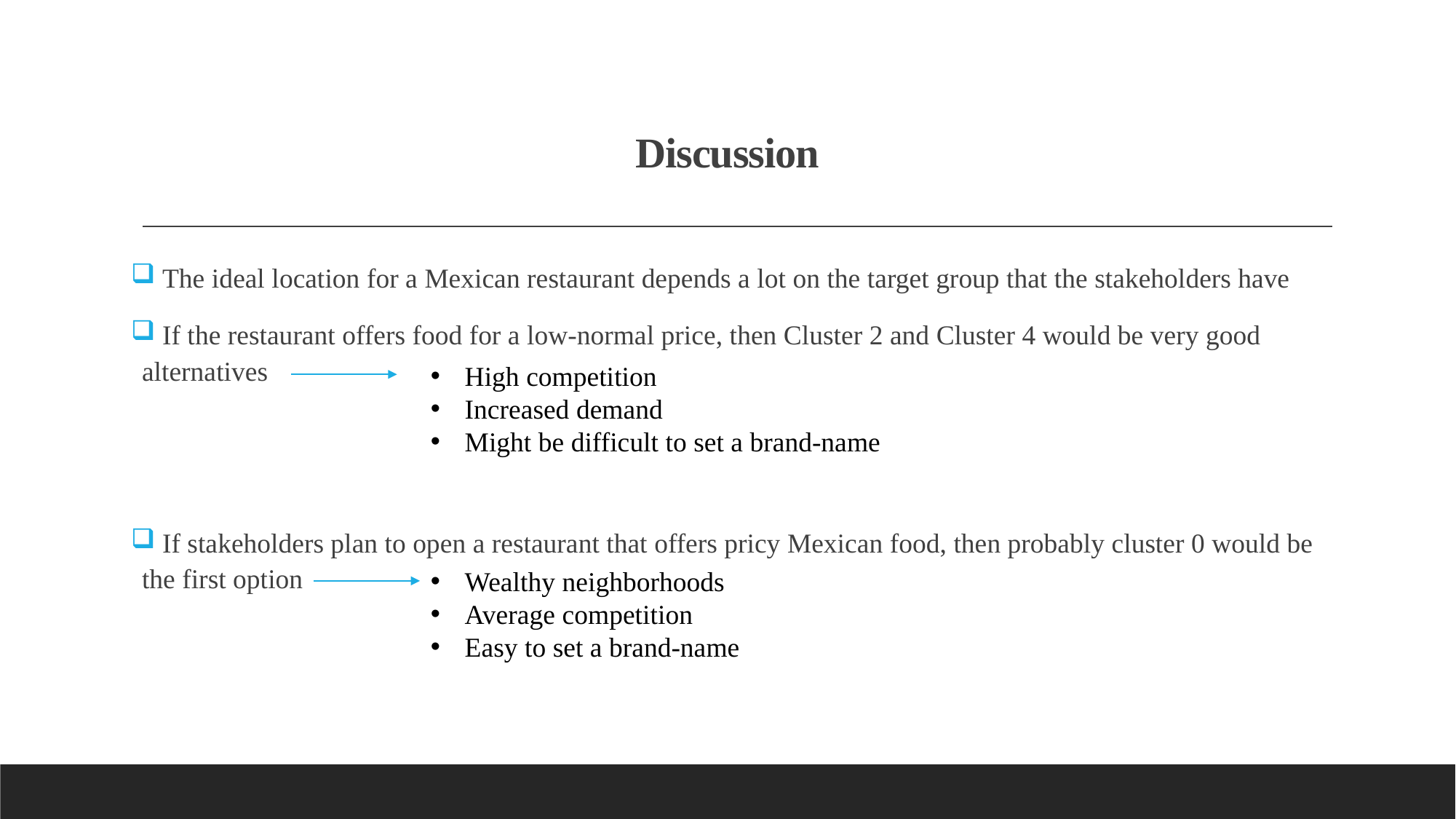

Discussion
 The ideal location for a Mexican restaurant depends a lot on the target group that the stakeholders have
 If the restaurant offers food for a low-normal price, then Cluster 2 and Cluster 4 would be very good alternatives

 If stakeholders plan to open a restaurant that offers pricy Mexican food, then probably cluster 0 would be the first option

High competition
Increased demand
Might be difficult to set a brand-name

Wealthy neighborhoods
Average competition
Easy to set a brand-name